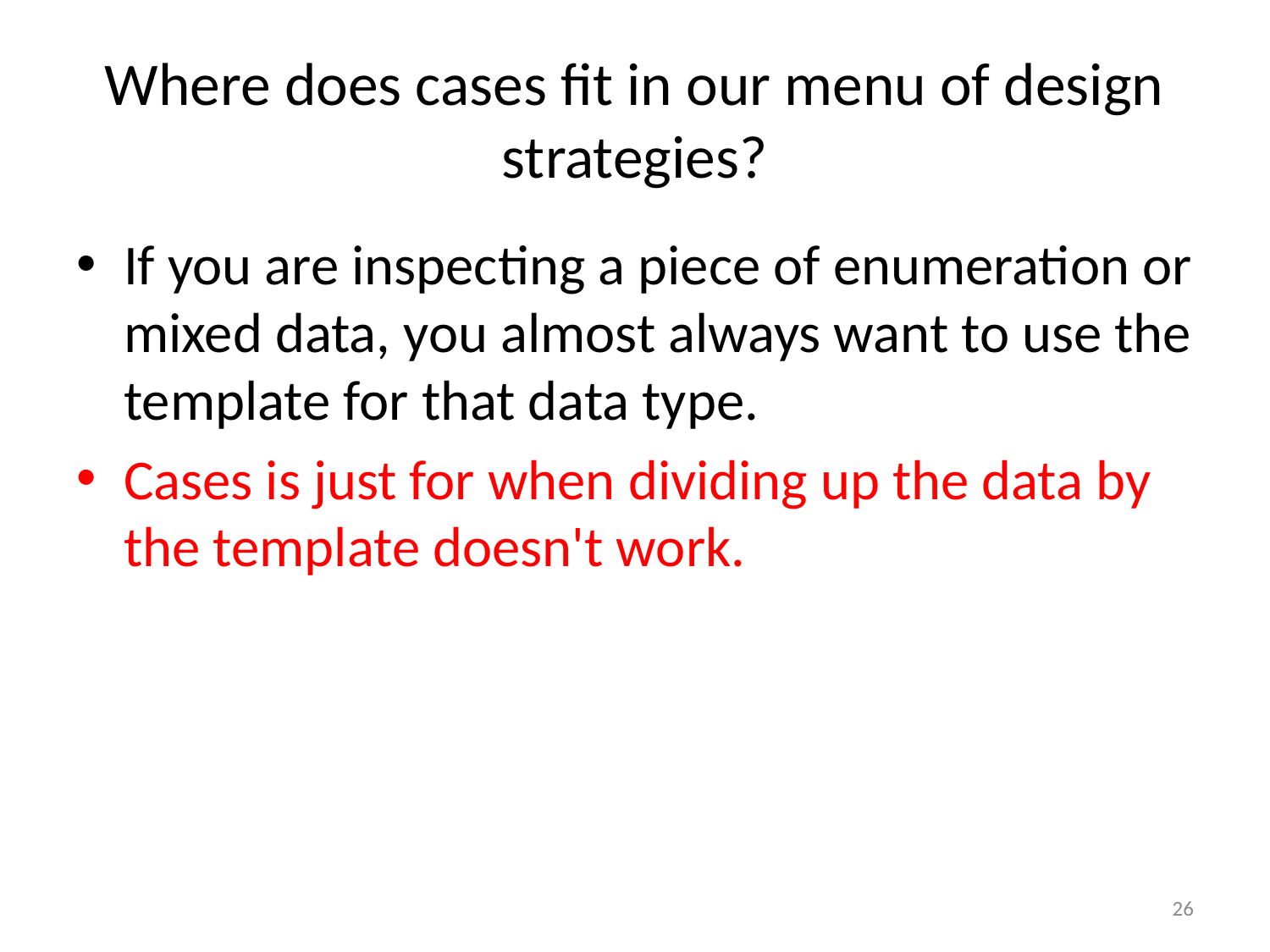

# Where does cases fit in our menu of design strategies?
If you are inspecting a piece of enumeration or mixed data, you almost always want to use the template for that data type.
Cases is just for when dividing up the data by the template doesn't work.
26